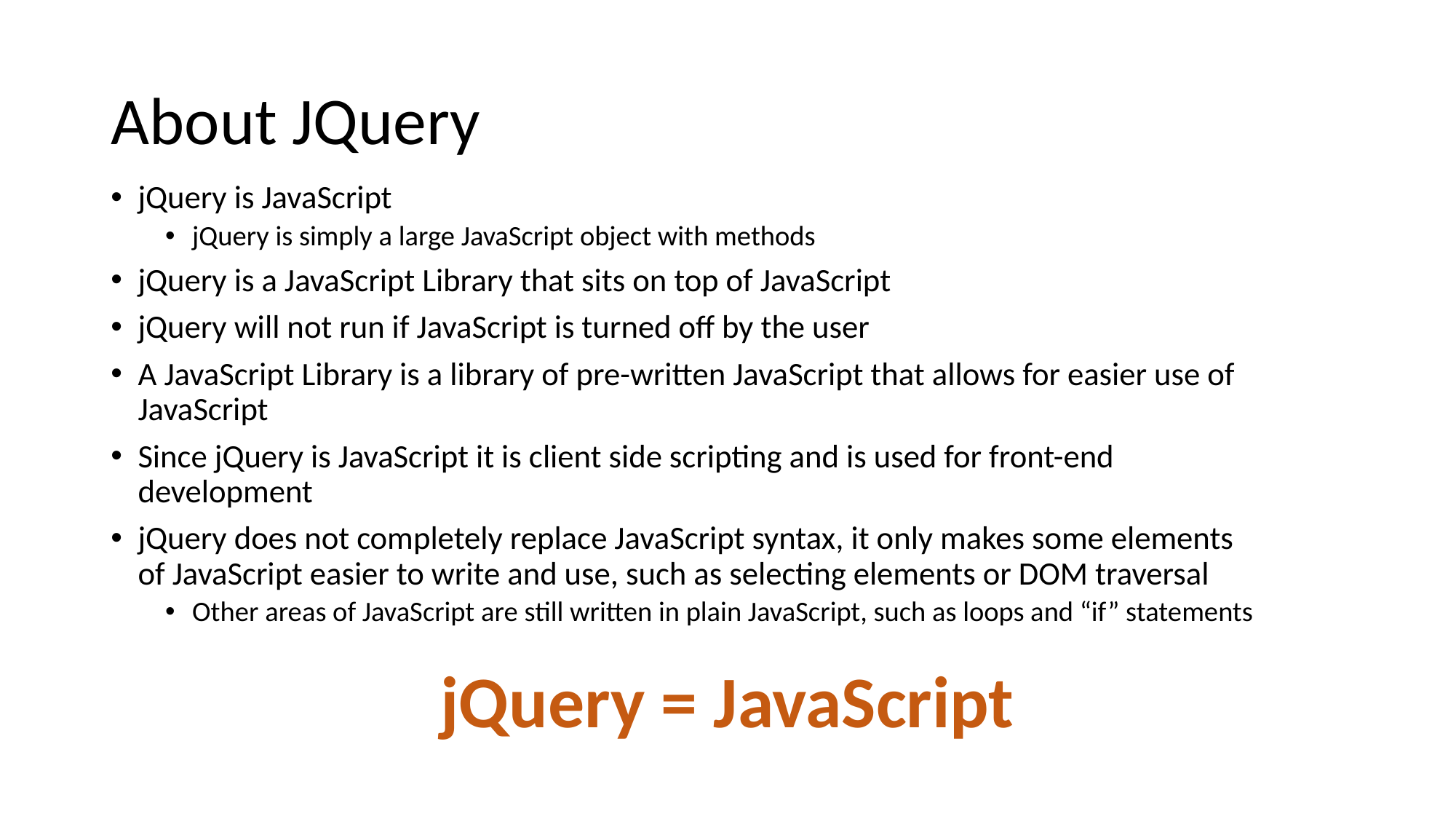

# About JQuery
jQuery is JavaScript
jQuery is simply a large JavaScript object with methods
jQuery is a JavaScript Library that sits on top of JavaScript
jQuery will not run if JavaScript is turned off by the user
A JavaScript Library is a library of pre-written JavaScript that allows for easier use of JavaScript
Since jQuery is JavaScript it is client side scripting and is used for front-end development
jQuery does not completely replace JavaScript syntax, it only makes some elements of JavaScript easier to write and use, such as selecting elements or DOM traversal
Other areas of JavaScript are still written in plain JavaScript, such as loops and “if” statements

jQuery = JavaScript